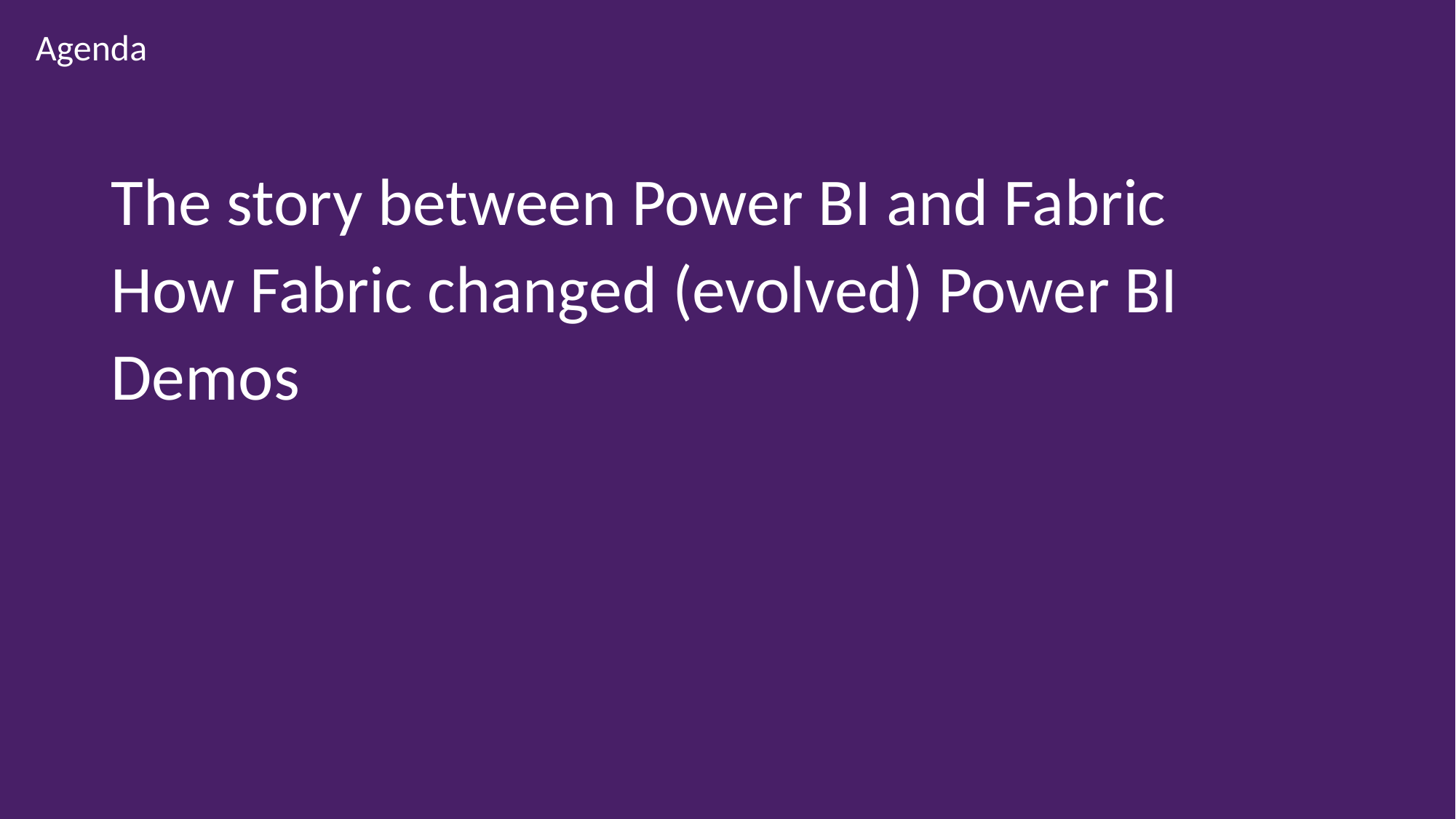

# Agenda
The story between Power BI and Fabric
How Fabric changed (evolved) Power BI
Demos